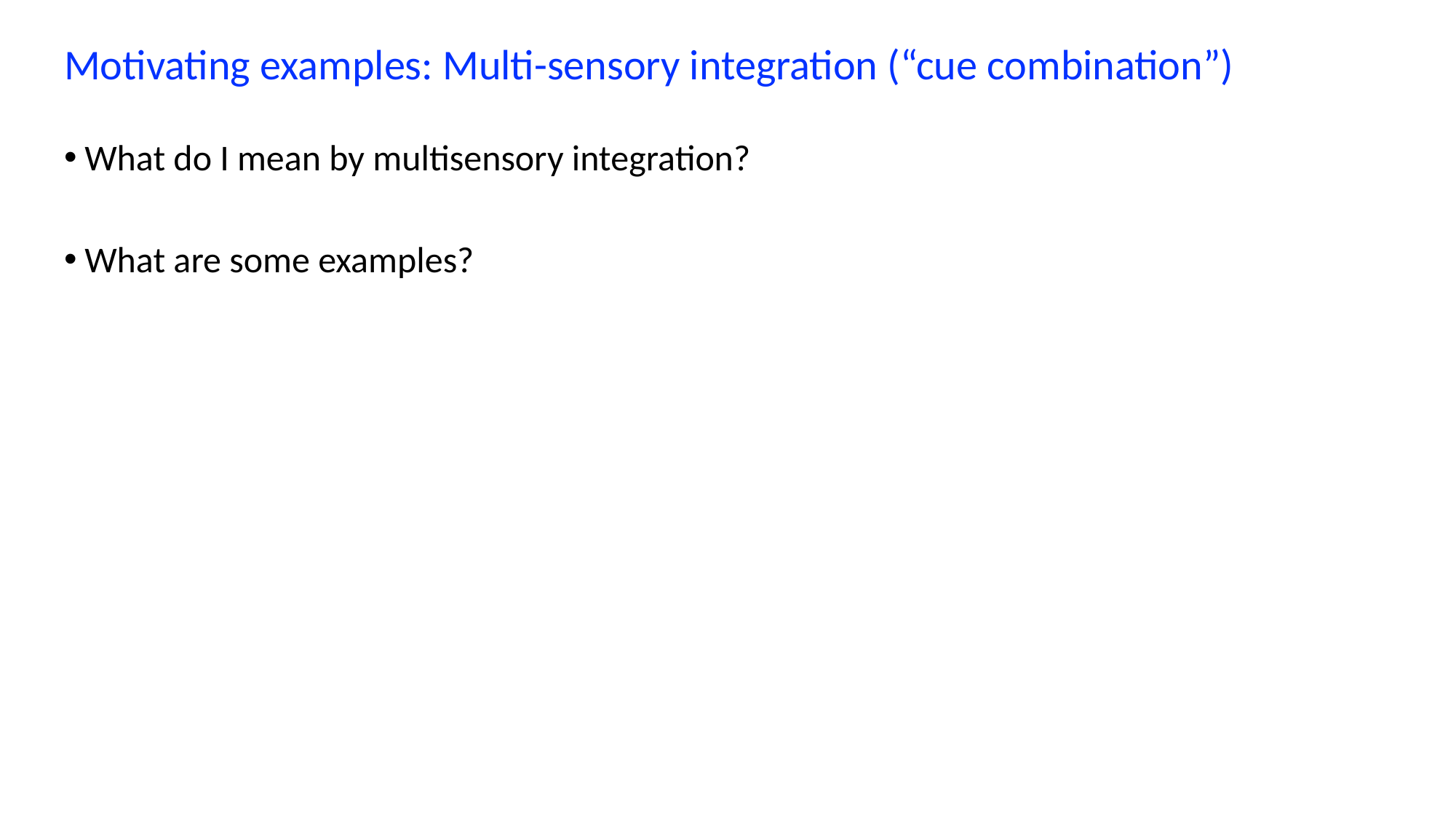

# Motivating examples: Multi-sensory integration (“cue combination”)
What do I mean by multisensory integration?

What are some examples?